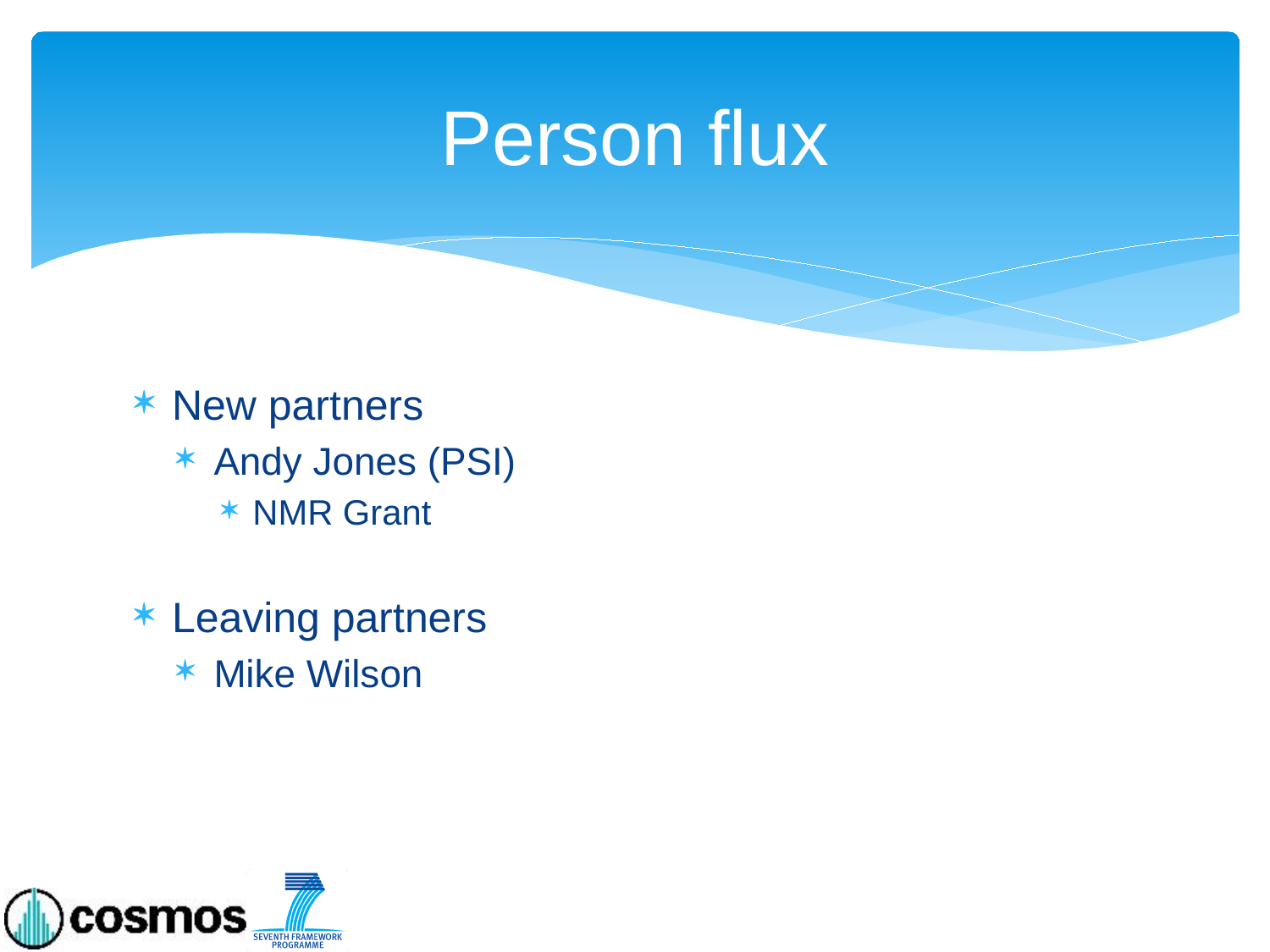

# Person flux
New partners
Andy Jones (PSI)
NMR Grant

Leaving partners
Mike Wilson